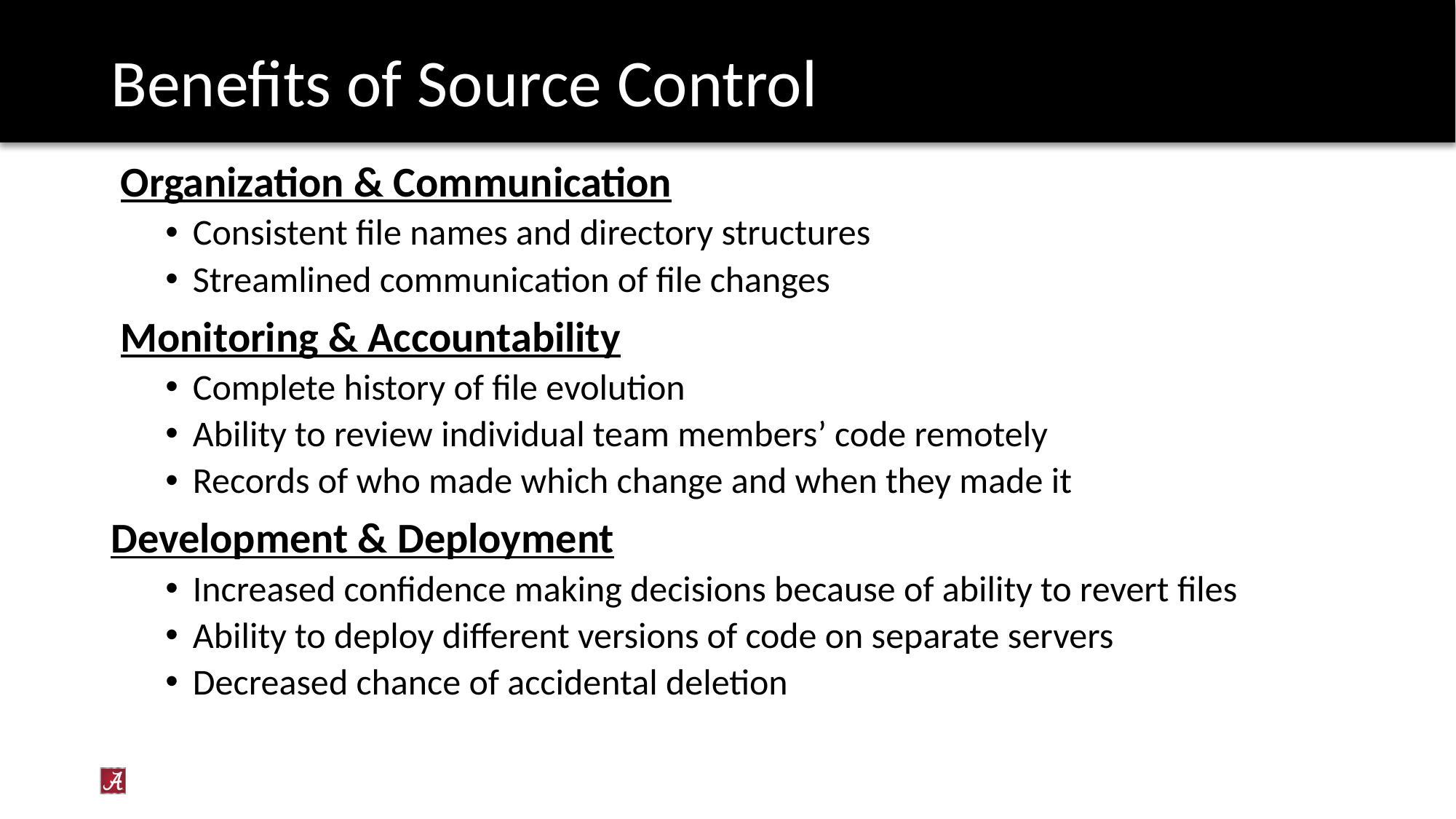

# Benefits of Source Control
 Organization & Communication
Consistent file names and directory structures
Streamlined communication of file changes
 Monitoring & Accountability
Complete history of file evolution
Ability to review individual team members’ code remotely
Records of who made which change and when they made it
Development & Deployment
Increased confidence making decisions because of ability to revert files
Ability to deploy different versions of code on separate servers
Decreased chance of accidental deletion